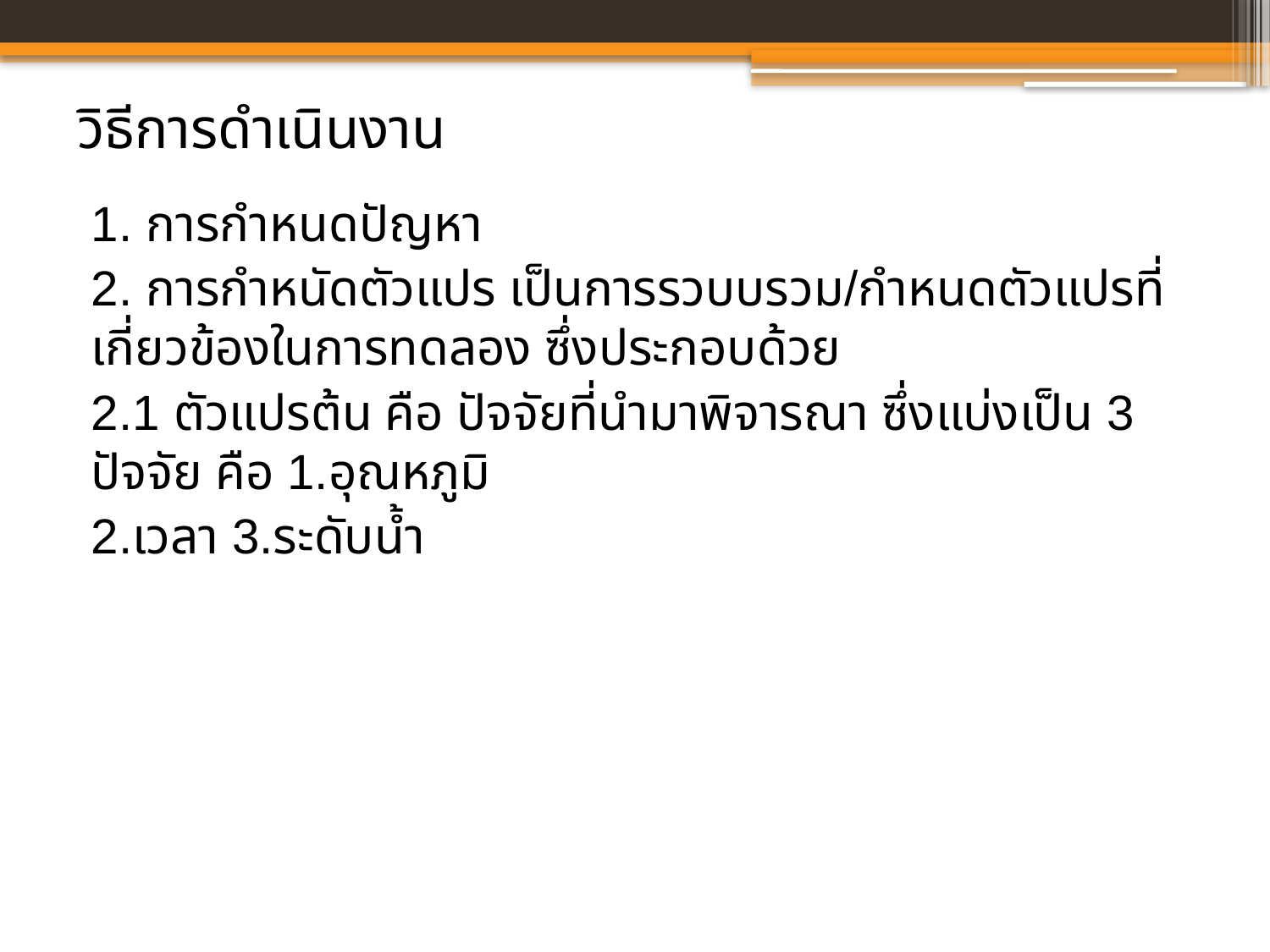

# วิธีการดำเนินงาน
1. การกำหนดปัญหา
2. การกำหนัดตัวแปร เป็นการรวบบรวม/กำหนดตัวแปรที่เกี่ยวข้องในการทดลอง ซึ่งประกอบด้วย
2.1 ตัวแปรต้น คือ ปัจจัยที่นำมาพิจารณา ซึ่งแบ่งเป็น 3 ปัจจัย คือ 1.อุณหภูมิ
2.เวลา 3.ระดับน้ำ